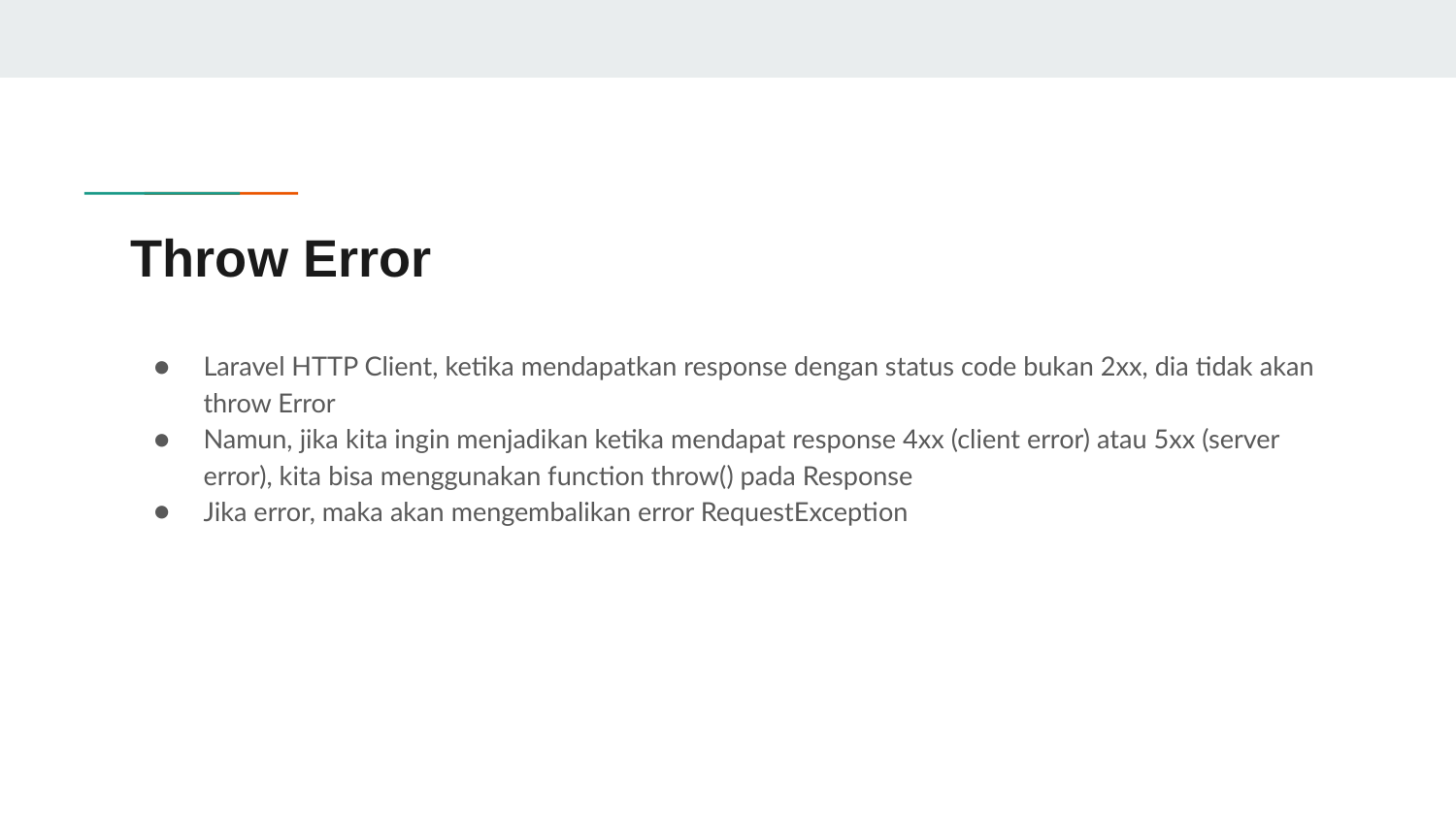

# Throw Error
Laravel HTTP Client, ketika mendapatkan response dengan status code bukan 2xx, dia tidak akan throw Error
Namun, jika kita ingin menjadikan ketika mendapat response 4xx (client error) atau 5xx (server error), kita bisa menggunakan function throw() pada Response
Jika error, maka akan mengembalikan error RequestException